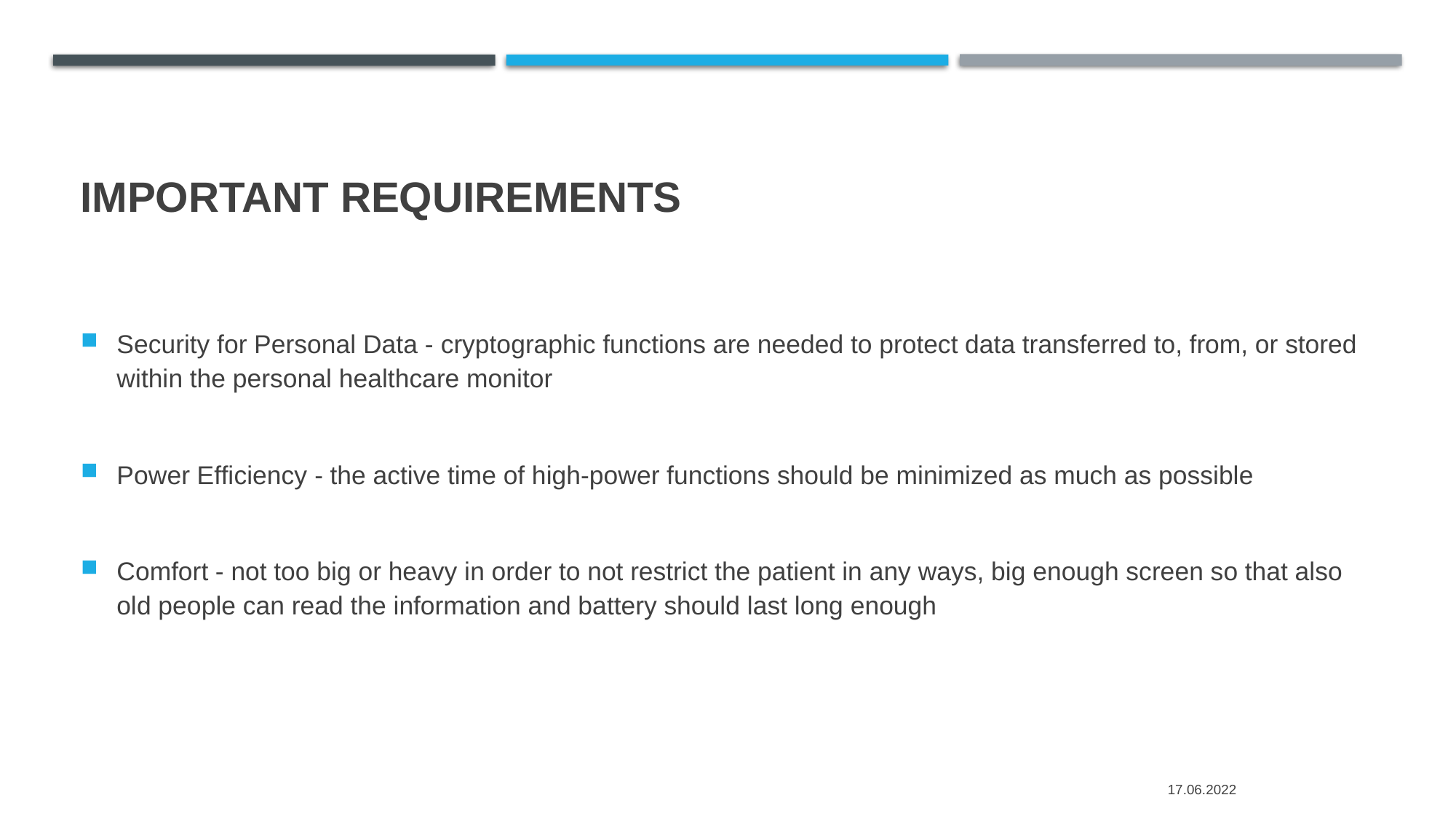

# Important requirements
Security for Personal Data - cryptographic functions are needed to protect data transferred to, from, or stored within the personal healthcare monitor

Power Efficiency - the active time of high-power functions should be minimized as much as possible

Comfort - not too big or heavy in order to not restrict the patient in any ways, big enough screen so that also old people can read the information and battery should last long enough

17.06.2022